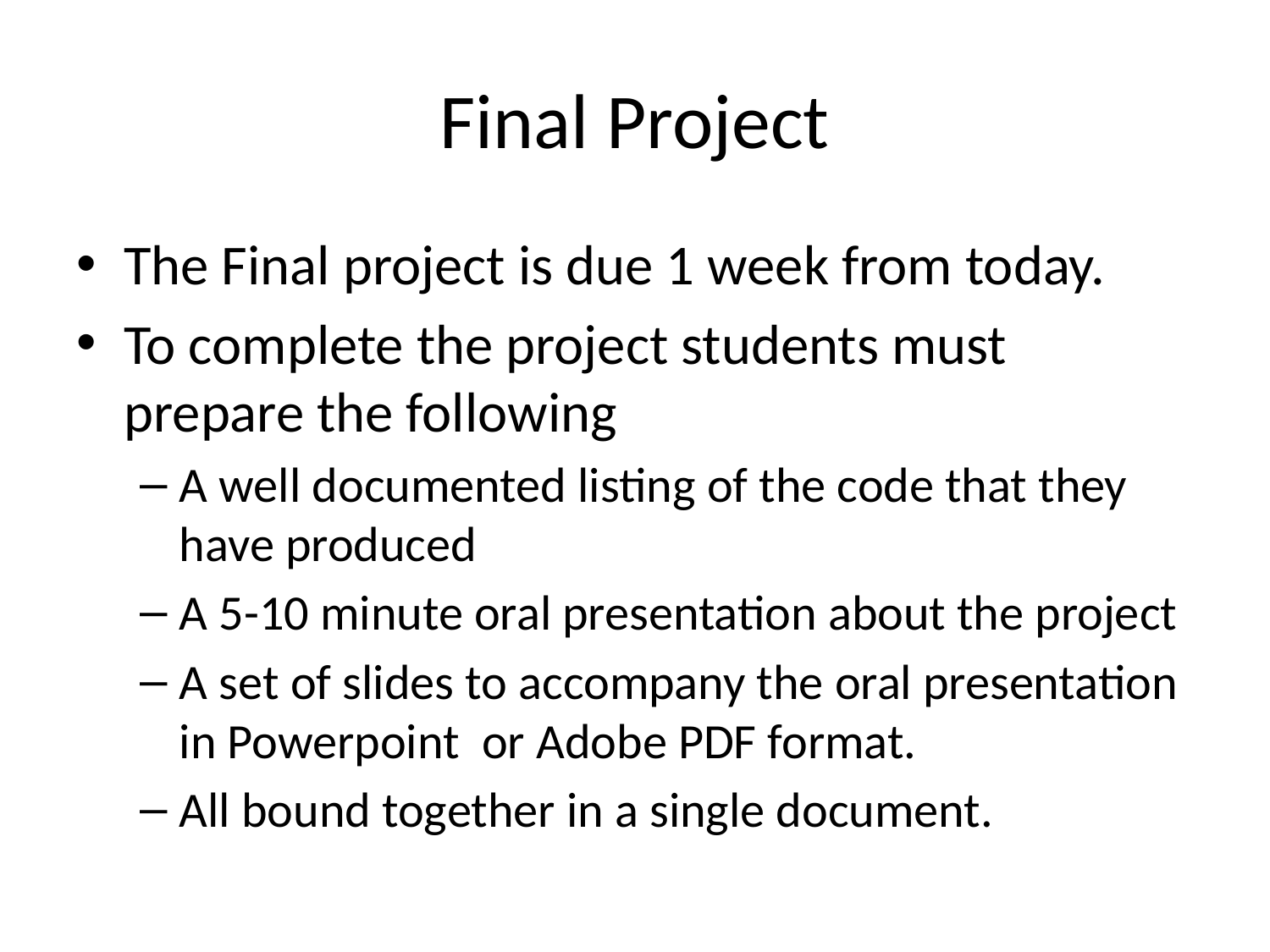

# Final Project
The Final project is due 1 week from today.
To complete the project students must prepare the following
A well documented listing of the code that they have produced
A 5-10 minute oral presentation about the project
A set of slides to accompany the oral presentation in Powerpoint  or Adobe PDF format.
All bound together in a single document.